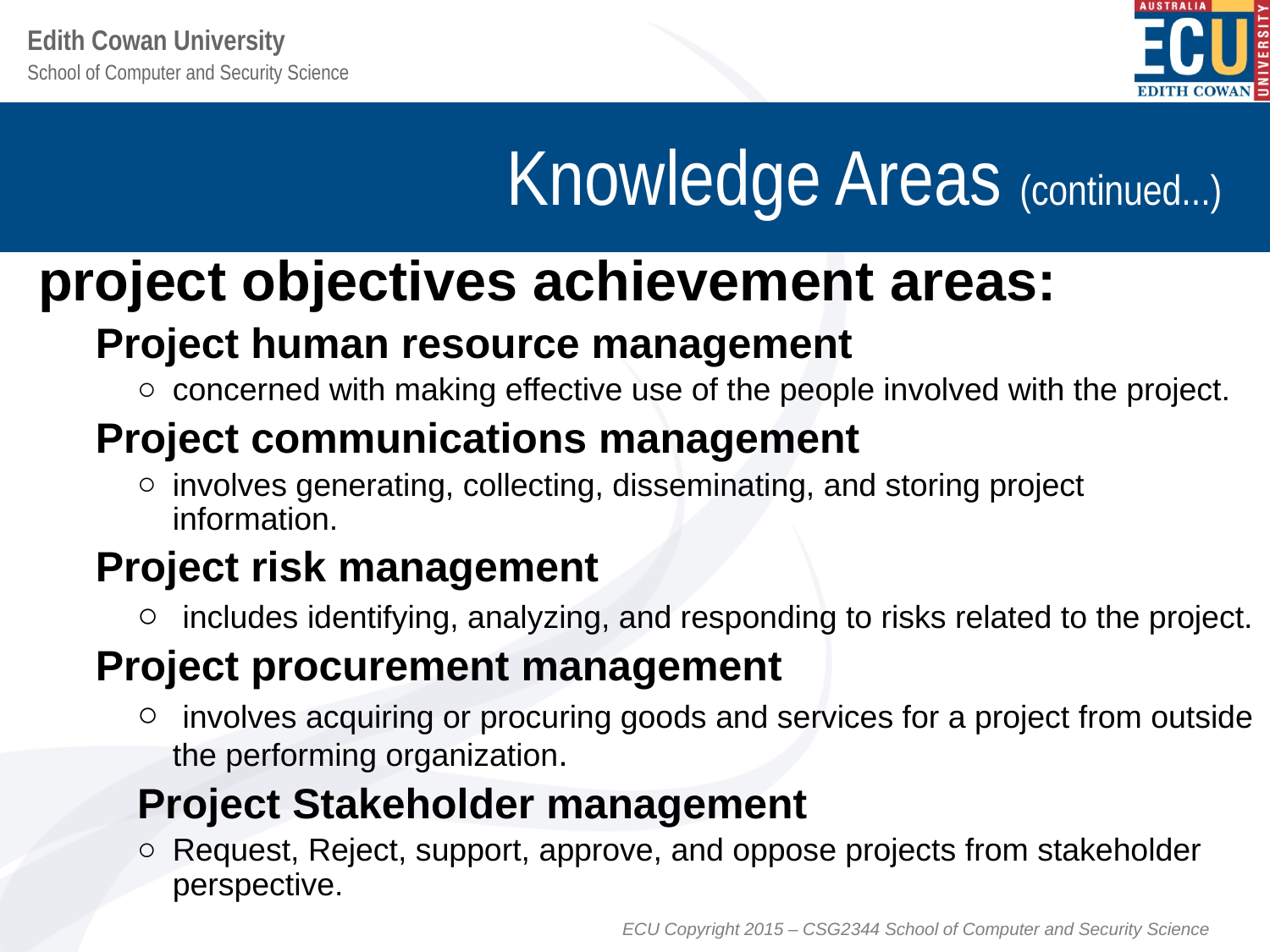

# Knowledge Areas (continued...)
project objectives achievement areas:
Project human resource management
concerned with making effective use of the people involved with the project.
Project communications management
involves generating, collecting, disseminating, and storing project information.
Project risk management
 includes identifying, analyzing, and responding to risks related to the project.
Project procurement management
 involves acquiring or procuring goods and services for a project from outside the performing organization.
Project Stakeholder management
Request, Reject, support, approve, and oppose projects from stakeholder perspective.

ECU Copyright 2015 – CSG2344 School of Computer and Security Science